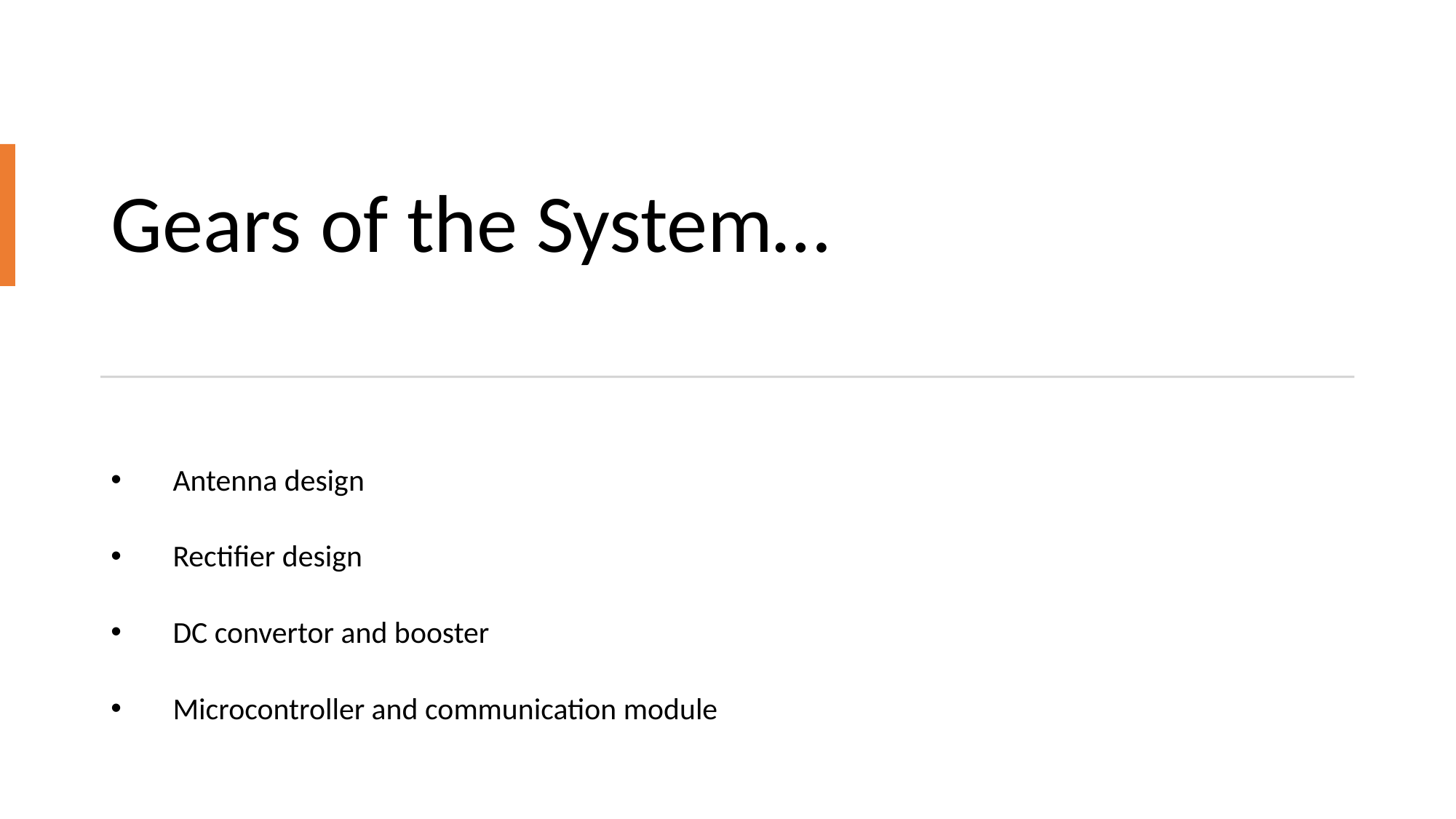

# Gears of the System…

     Antenna design

     Rectifier design

     DC convertor and booster

     Microcontroller and communication module